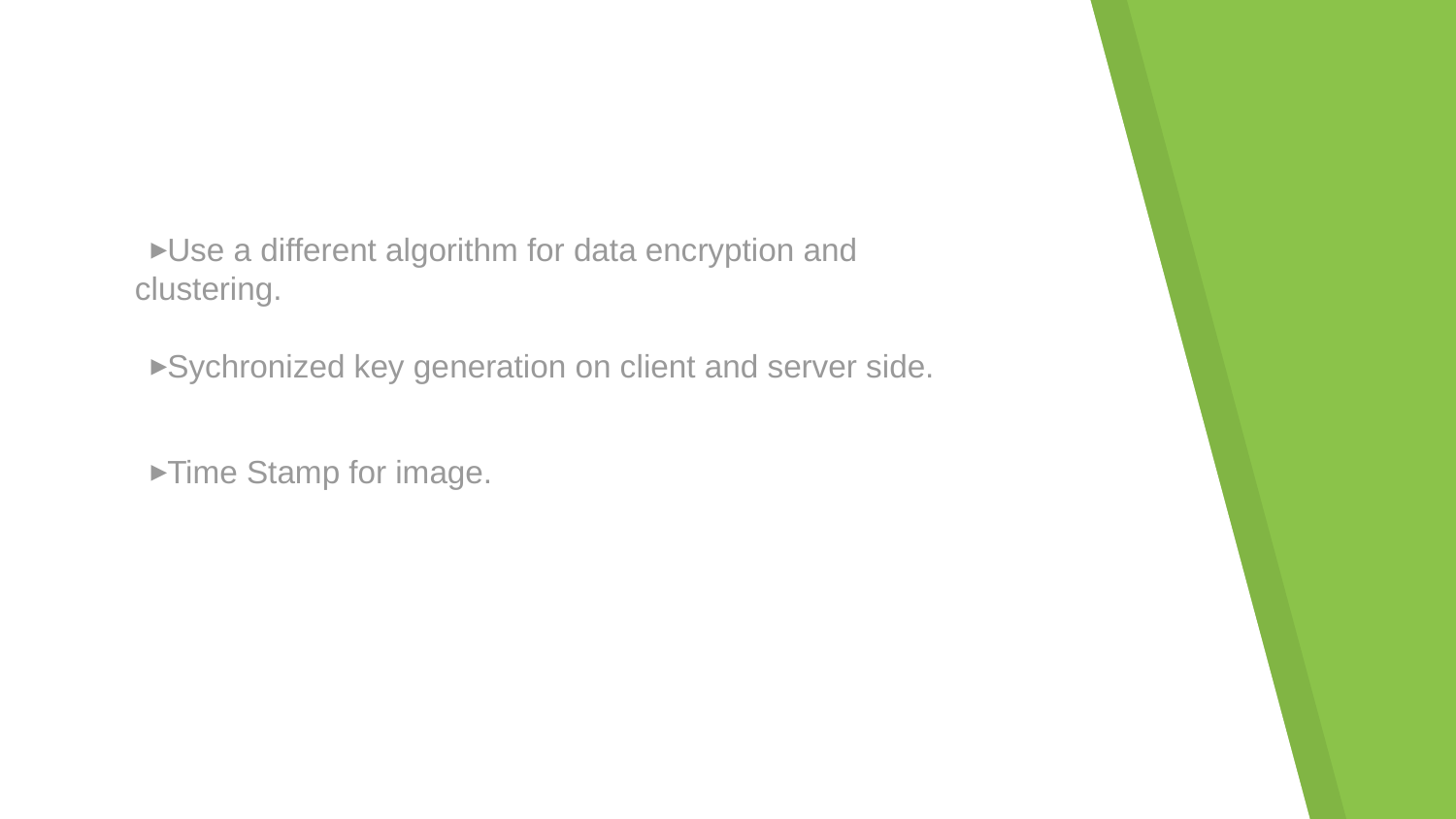

Use a different algorithm for data encryption and clustering.

Sychronized key generation on client and server side.

Time Stamp for image.